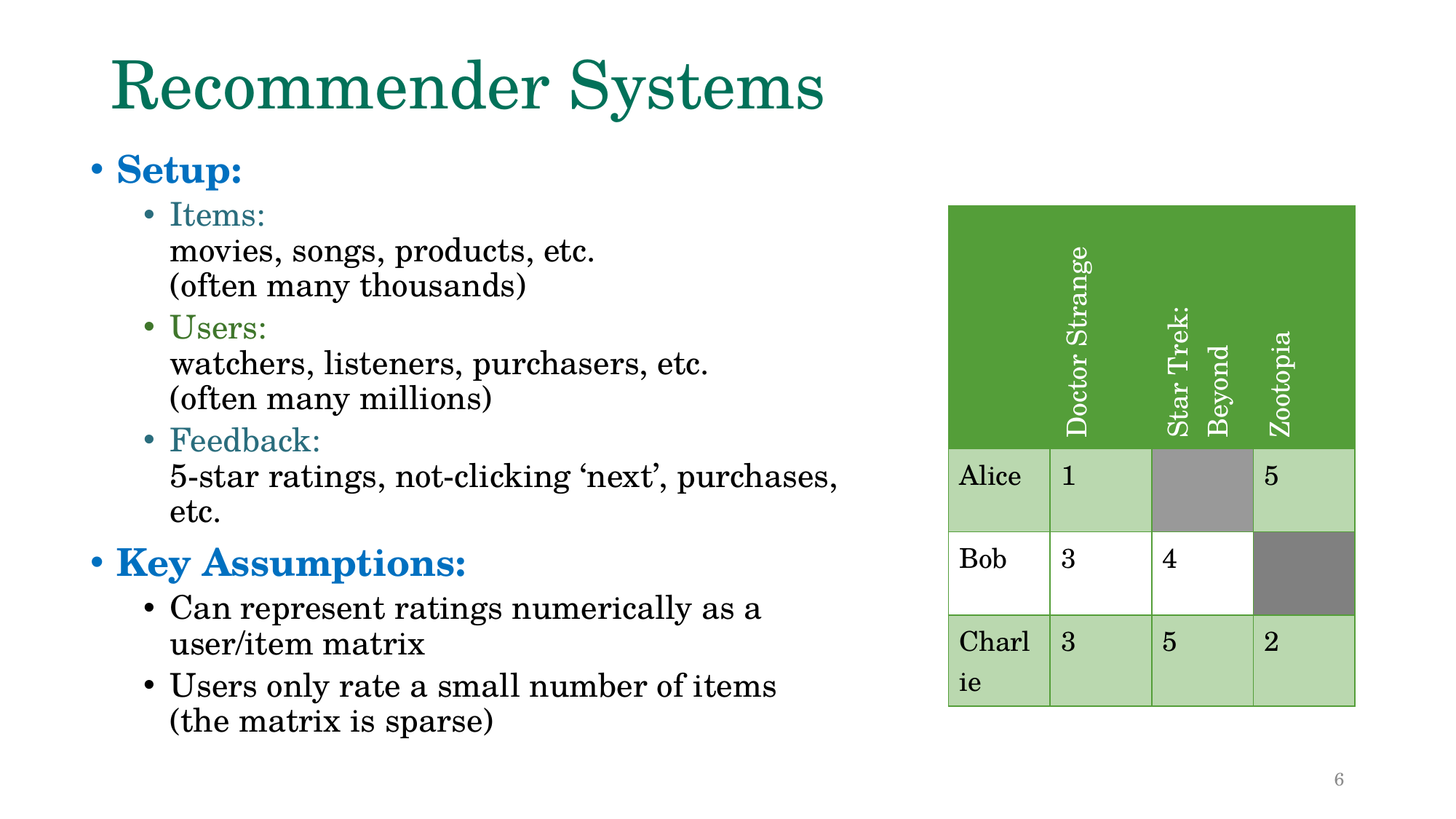

# Recommender Systems
Setup:
Items:
movies, songs, products, etc.
(often many thousands)
Users:
watchers, listeners, purchasers, etc.
(often many millions)
Feedback:
5-star ratings, not-clicking ‘next’, purchases, etc.
Key Assumptions:
Can represent ratings numerically as a user/item matrix
Users only rate a small number of items (the matrix is sparse)

|  | Doctor Strange | Star Trek: Beyond | Zootopia |
| --- | --- | --- | --- |
| Alice | 1 |  | 5 |
| Bob | 3 | 4 |  |
| Charlie | 3 | 5 | 2 |
6